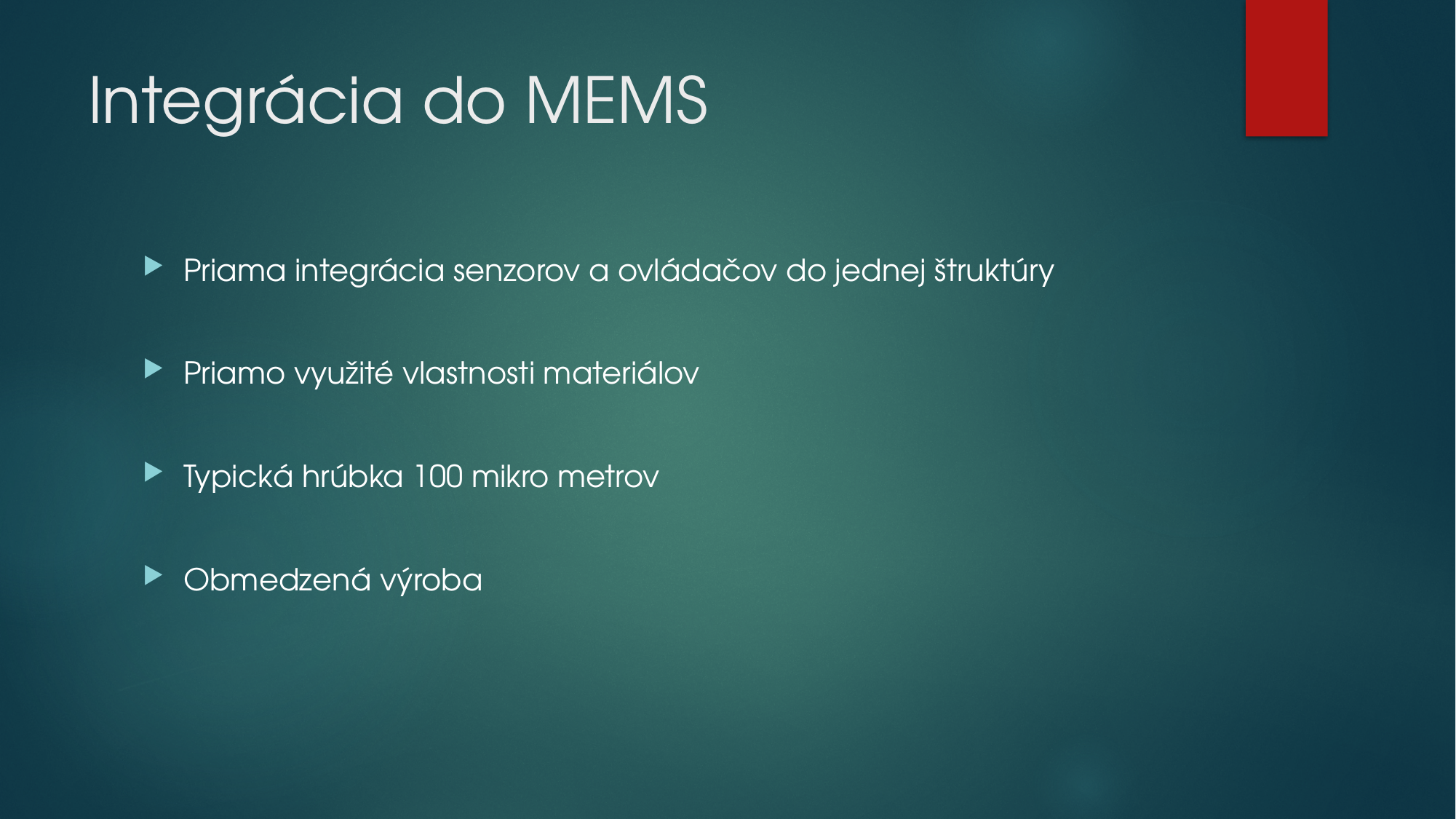

# Integrácia do MEMS
Priama integrácia senzorov a ovládačov do jednej štruktúry

Priamo využité vlastnosti materiálov

Typická hrúbka 100 mikro metrov

Obmedzená výroba